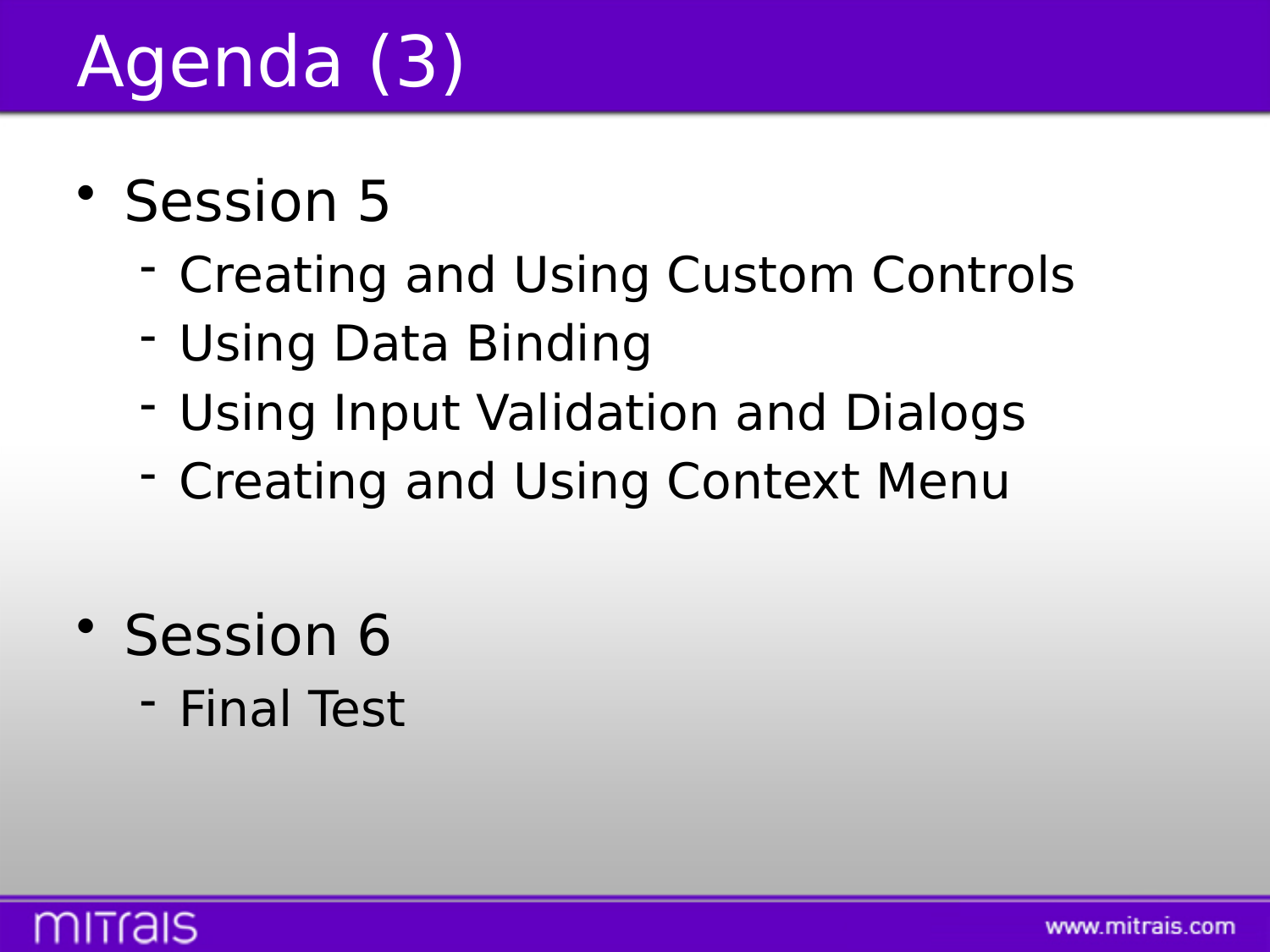

# Agenda (3)
Session 5
Creating and Using Custom Controls
Using Data Binding
Using Input Validation and Dialogs
Creating and Using Context Menu

Session 6
Final Test